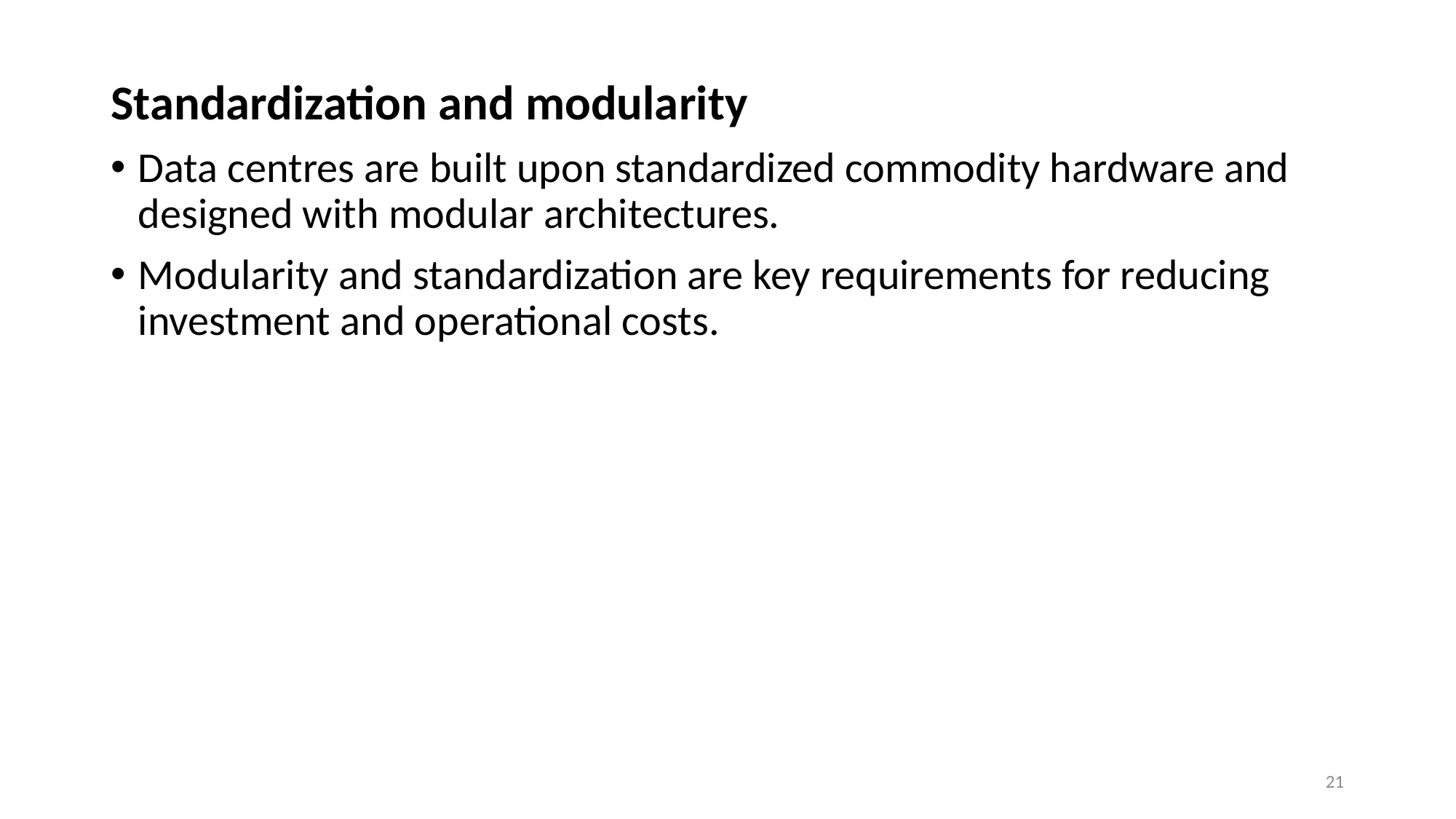

Standardization and modularity
Data centres are built upon standardized commodity hardware and designed with modular architectures.
Modularity and standardization are key requirements for reducing investment and operational costs.
21